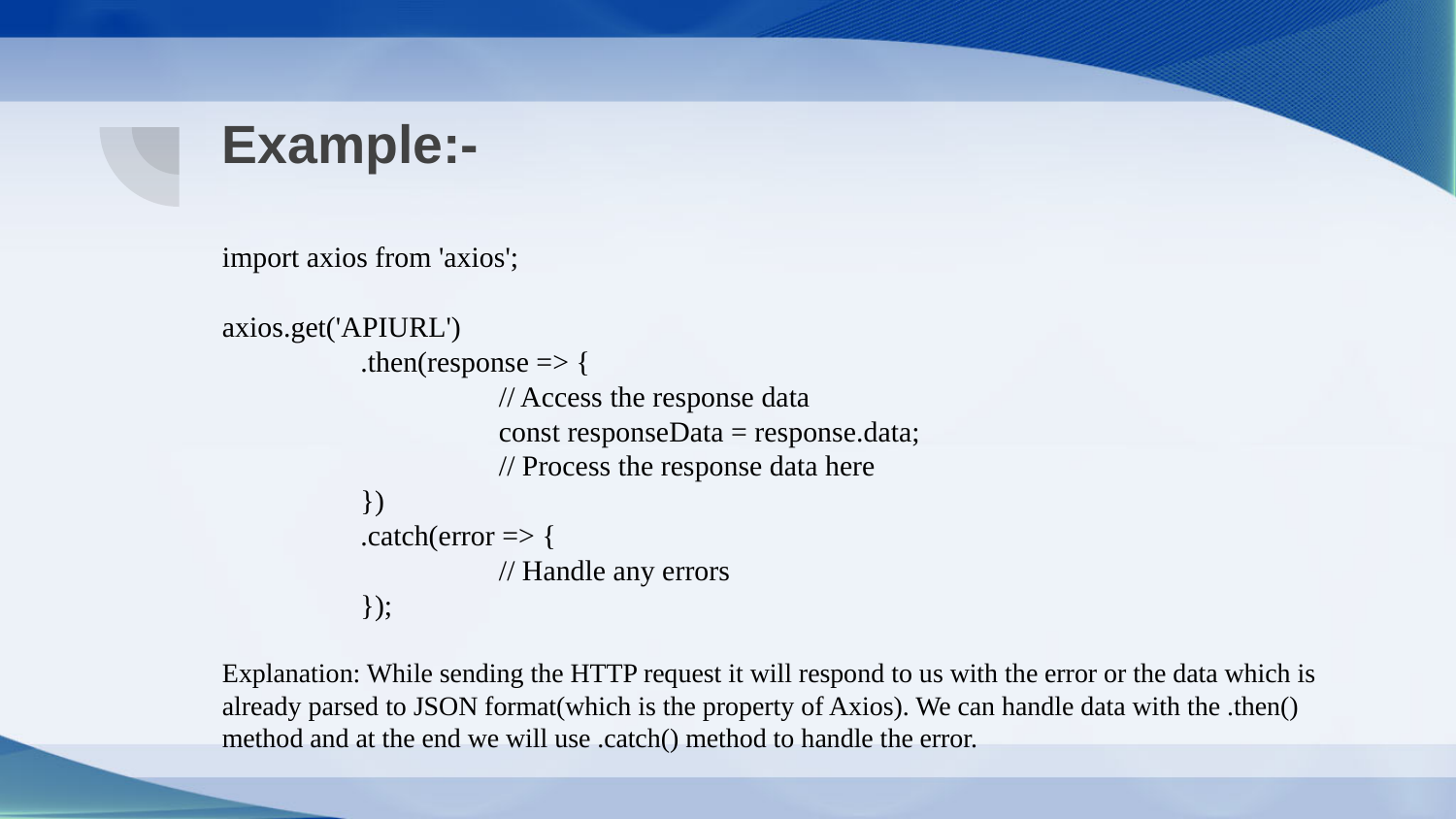

# Example:-

import axios from 'axios';

axios.get('APIURL')
	.then(response => {
		// Access the response data
		const responseData = response.data;
		// Process the response data here
	})
	.catch(error => {
		// Handle any errors
	});

Explanation: While sending the HTTP request it will respond to us with the error or the data which is already parsed to JSON format(which is the property of Axios). We can handle data with the .then() method and at the end we will use .catch() method to handle the error.